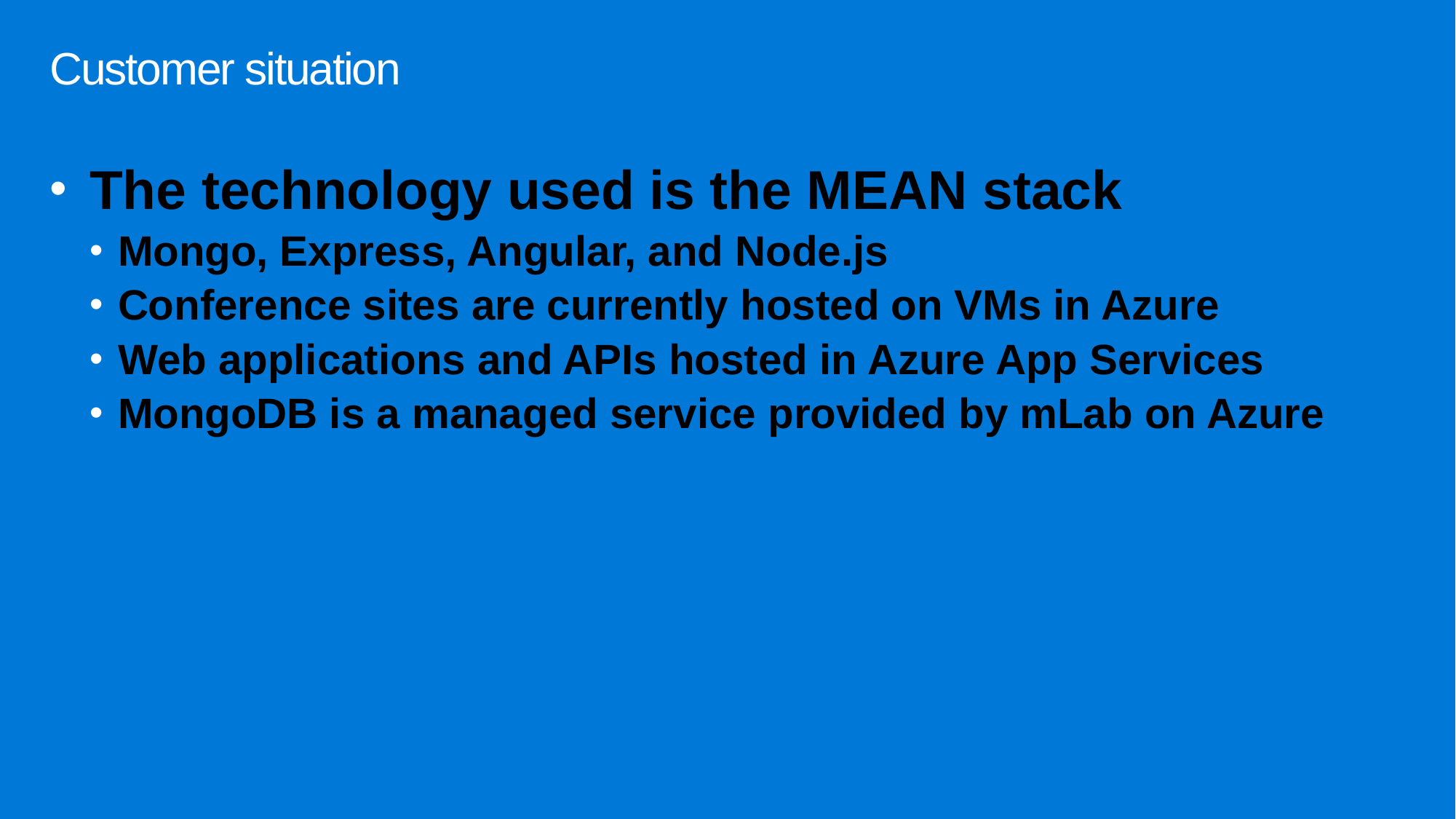

# Customer situation
The technology used is the MEAN stack
Mongo, Express, Angular, and Node.js
Conference sites are currently hosted on VMs in Azure
Web applications and APIs hosted in Azure App Services
MongoDB is a managed service provided by mLab on Azure